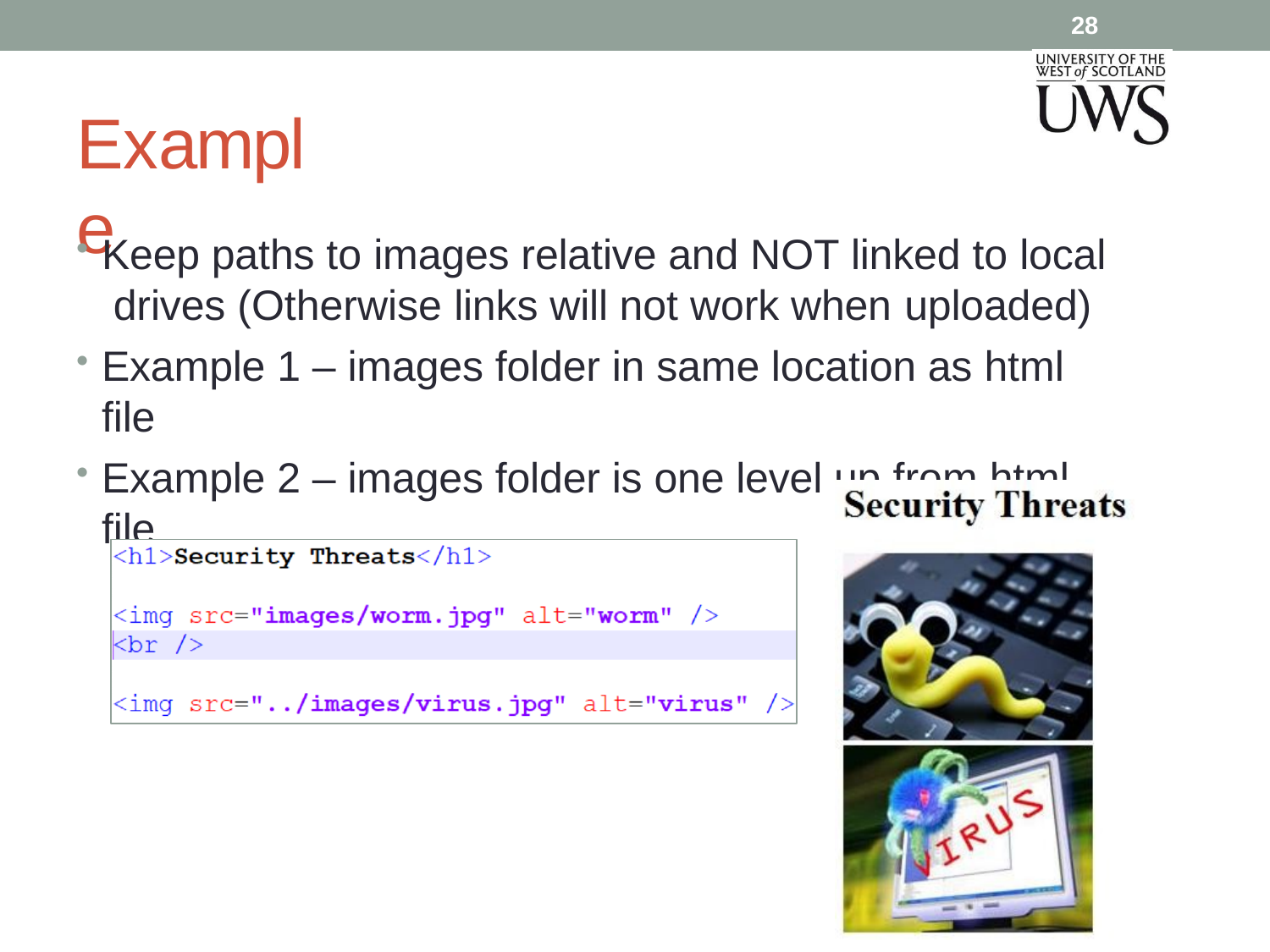

28
# Example
Keep paths to images relative and NOT linked to local  drives (Otherwise links will not work when uploaded)
Example 1 – images folder in same location as html file
Example 2 – images folder is one level up from html file